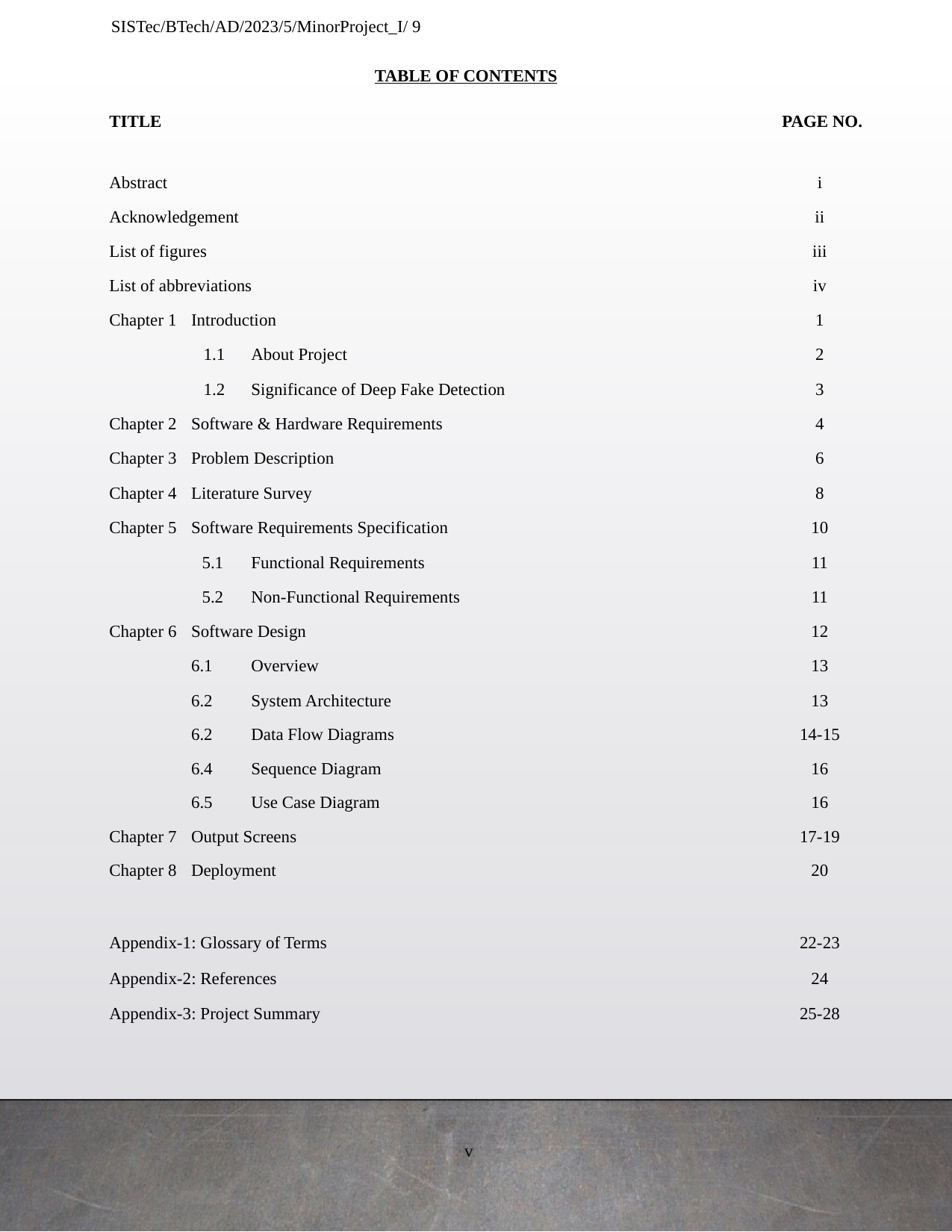

SISTec/BTech/AD/2023/5/MinorProject_I/ 9
TABLE OF CONTENTS
| TITLE |  |  | PAGE NO. |
| --- | --- | --- | --- |
|  |  |  |  |
| Abstract |  |  | i |
| Acknowledgement |  |  | ii |
| List of figures |  |  | iii |
| List of abbreviations |  |  | iv |
| Chapter 1 | Introduction |  | 1 |
|  | 1.1 | About Project | 2 |
|  | 1.2 | Significance of Deep Fake Detection | 3 |
| Chapter 2 | Software & Hardware Requirements |  | 4 |
| Chapter 3 | Problem Description |  | 6 |
| Chapter 4 | Literature Survey |  | 8 |
| Chapter 5 | Software Requirements Specification |  | 10 |
|  | 5.1 | Functional Requirements | 11 |
|  | 5.2 | Non-Functional Requirements | 11 |
| Chapter 6 | Software Design |  | 12 |
|  | 6.1 | Overview | 13 |
|  | 6.2 | System Architecture | 13 |
|  | 6.2 | Data Flow Diagrams | 14-15 |
|  | 6.4 | Sequence Diagram | 16 |
|  | 6.5 | Use Case Diagram | 16 |
| Chapter 7 | Output Screens |  | 17-19 |
| Chapter 8 | Deployment |  | 20 |
|  |  |  |  |
| Appendix-1: Glossary of Terms |  |  | 22-23 |
| Appendix-2: References |  |  | 24 |
| Appendix-3: Project Summary |  |  | 25-28 |
v